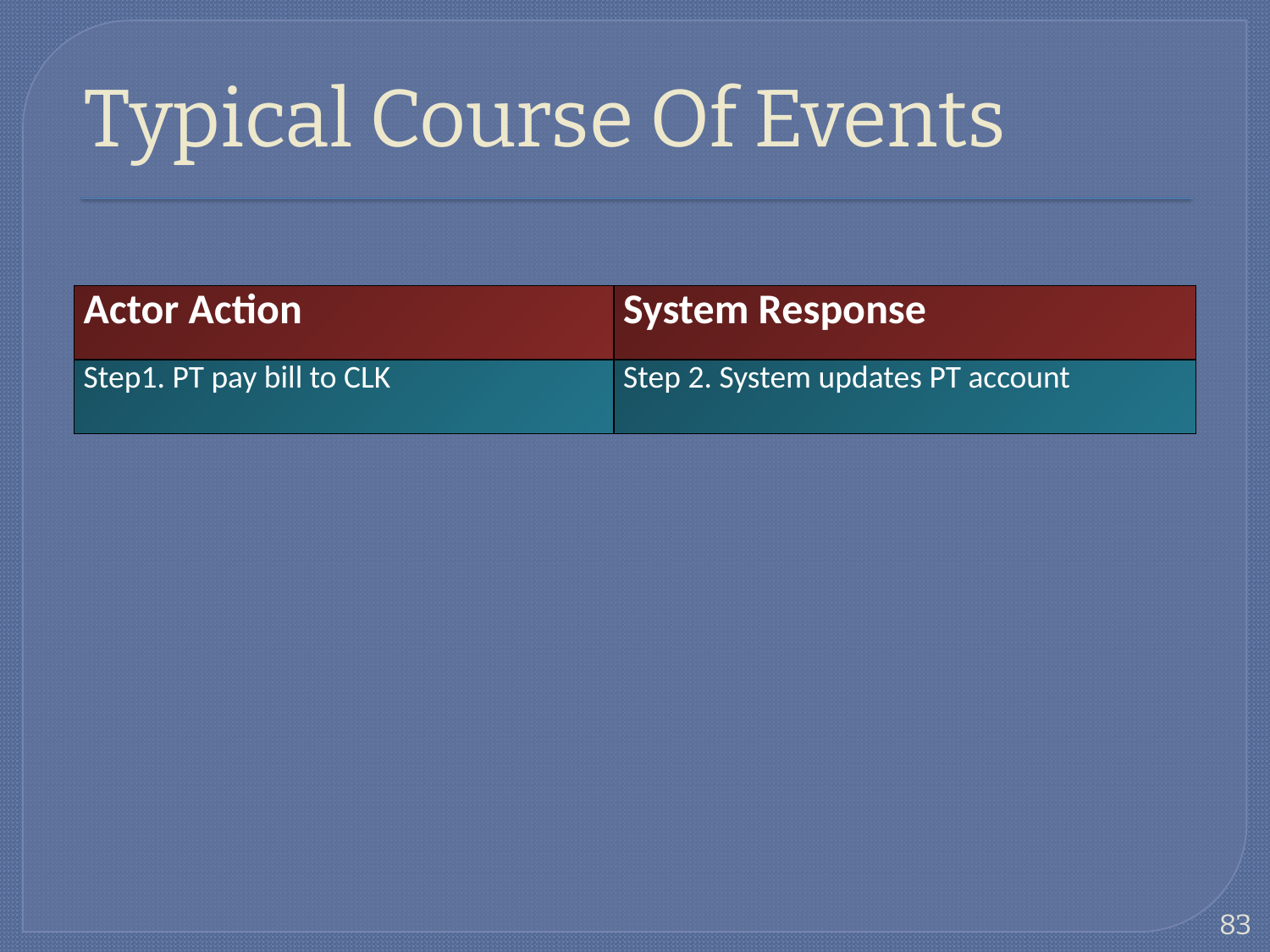

# Typical Course Of Events
| Actor Action | System Response |
| --- | --- |
| Step1. PT pay bill to CLK | Step 2. System updates PT account |
83